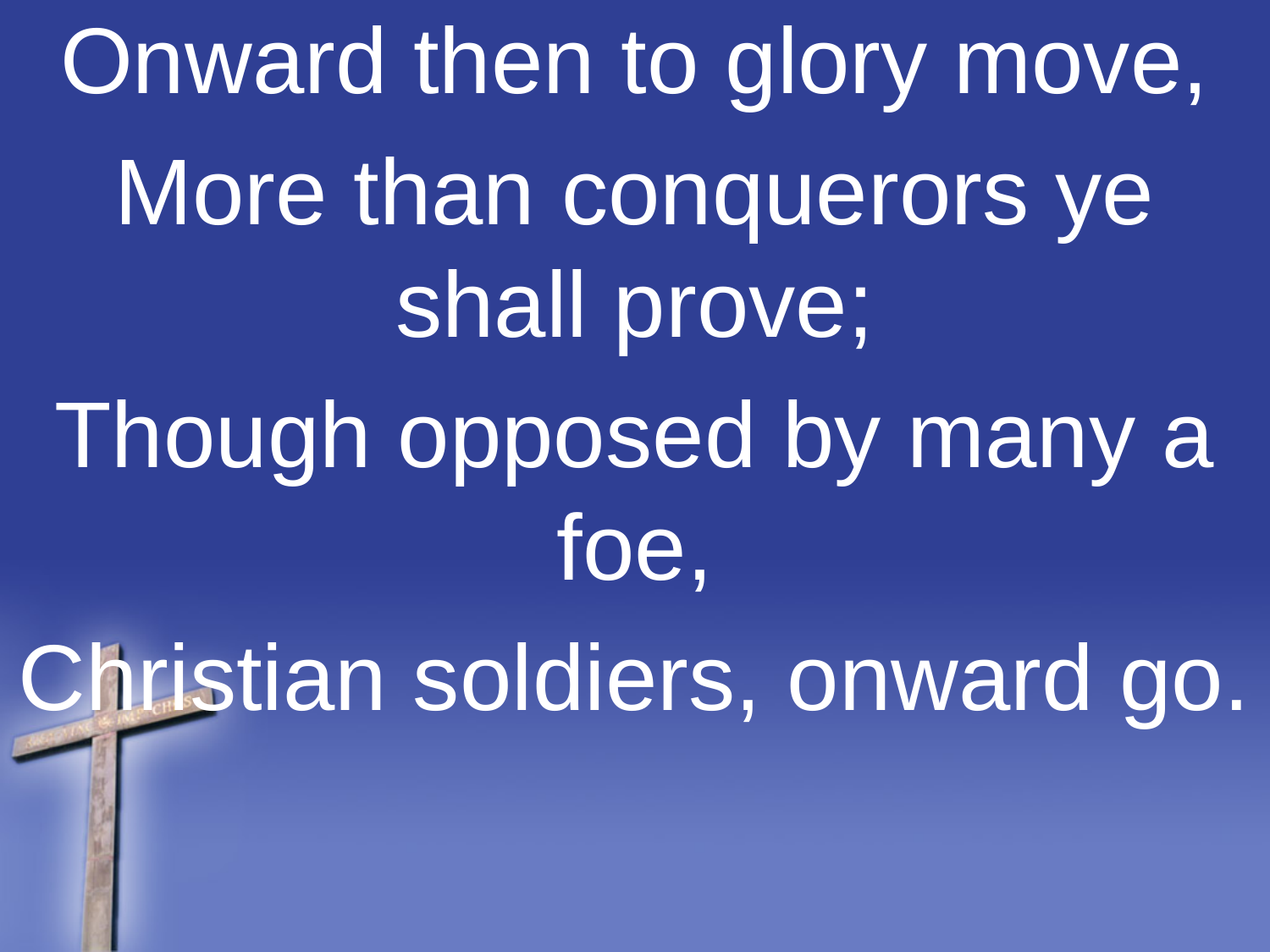

Onward then to glory move,
More than conquerors ye shall prove;
Though opposed by many a foe,
Christian soldiers, onward go.